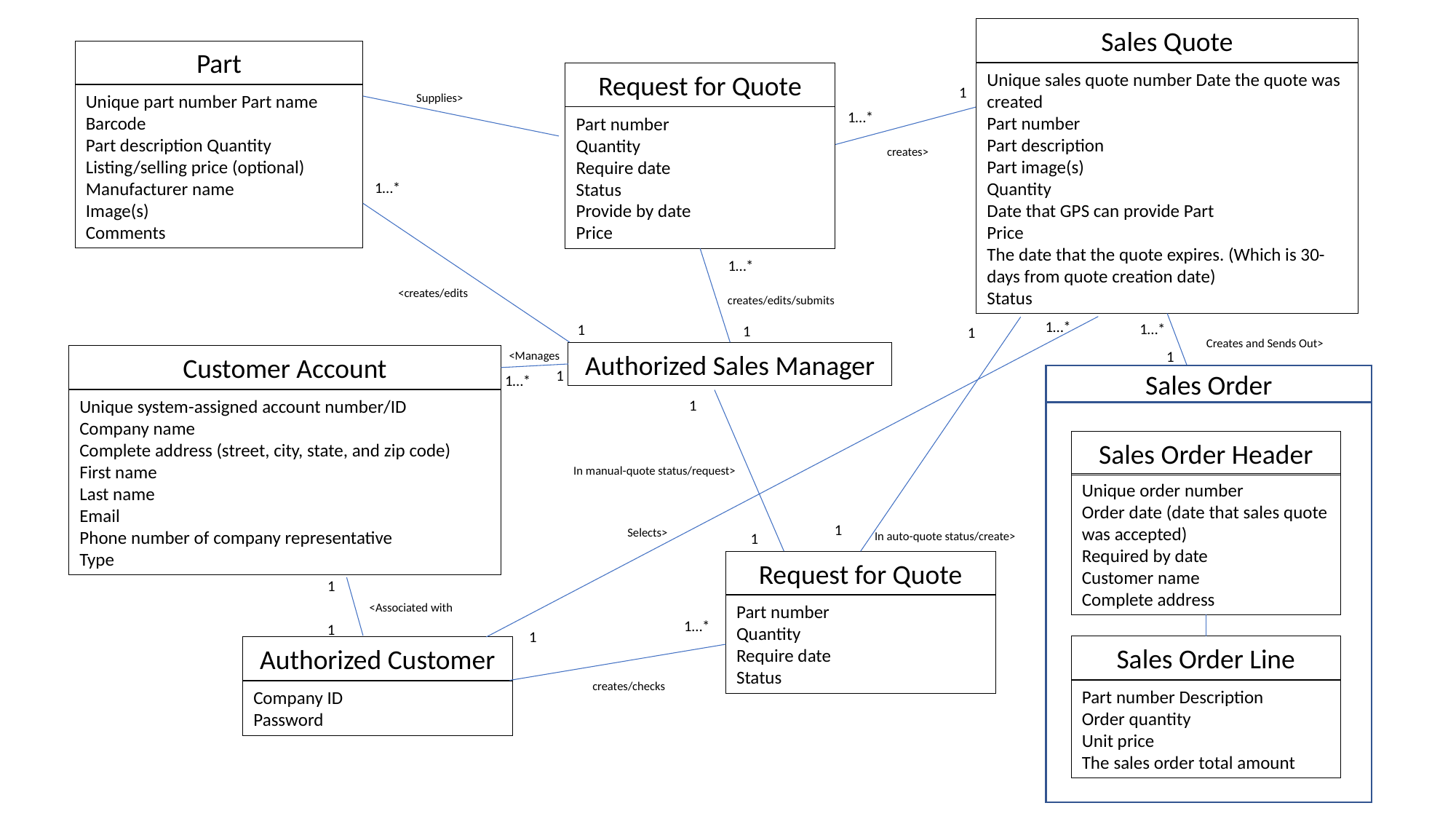

Sales Quote
Part
Request for Quote
Unique sales quote number Date the quote was created
Part number
Part description
Part image(s)
Quantity
Date that GPS can provide Part
Price
The date that the quote expires. (Which is 30-days from quote creation date)
Status
1
Unique part number Part name
Barcode
Part description Quantity
Listing/selling price (optional) Manufacturer name
Image(s)
Comments
Supplies>
1…*
Part number
Quantity
Require date
Status
Provide by date
Price
creates>
1…*
1…*
<creates/edits
creates/edits/submits
1…*
1…*
1
1
1
Creates and Sends Out>
1
Authorized Sales Manager
<Manages
Customer Account
1
1…*
Sales Order
Unique system-assigned account number/ID
Company name
Complete address (street, city, state, and zip code)
First name
Last name
Email
Phone number of company representative
Type
1

Sales Order Header
In manual-quote status/request>
Unique order number
Order date (date that sales quote was accepted)
Required by date
Customer name
Complete address
1
Selects>
In auto-quote status/create>
1
Request for Quote
1
<Associated with
Part number
Quantity
Require date
Status
1…*
1
1
Sales Order Line
Authorized Customer
creates/checks
Part number Description
Order quantity
Unit price
The sales order total amount
Company ID
Password